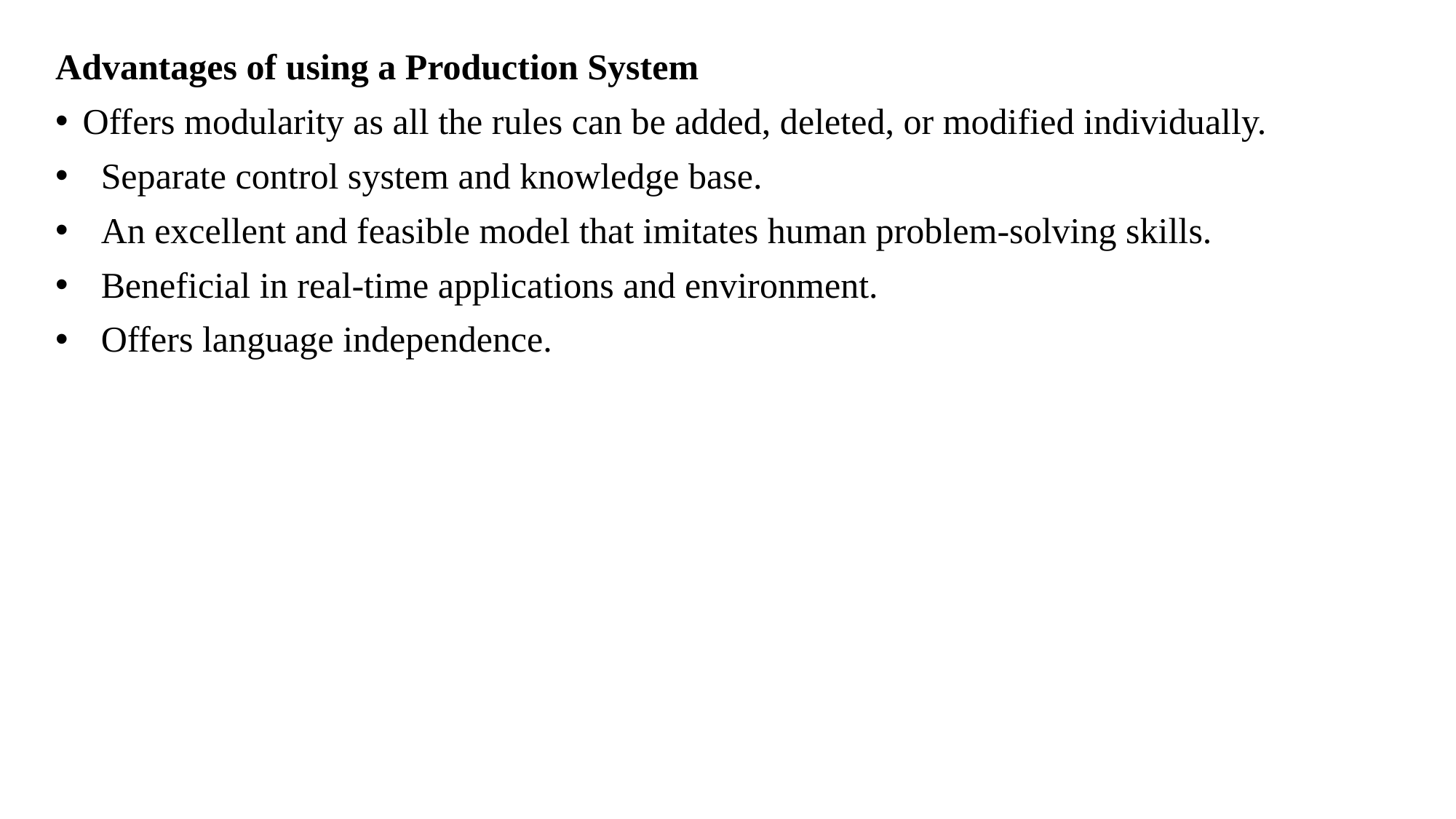

Advantages of using a Production System
Offers modularity as all the rules can be added, deleted, or modified individually.
  Separate control system and knowledge base.
  An excellent and feasible model that imitates human problem-solving skills.
  Beneficial in real-time applications and environment.
  Offers language independence.